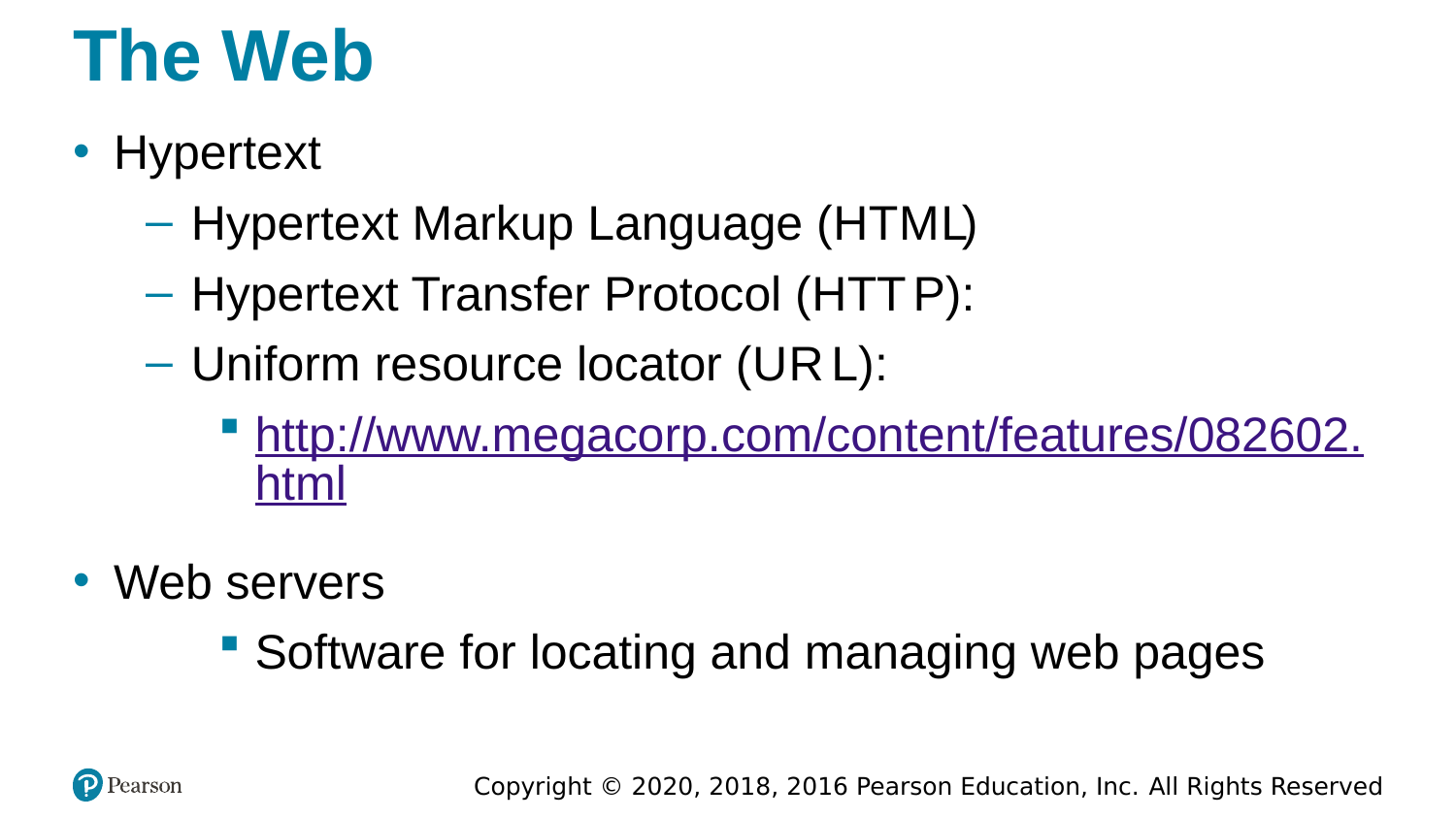

# The Web
Hypertext
Hypertext Markup Language (H T M L)
Hypertext Transfer Protocol (H T T P):
Uniform resource locator (U R L):
http://www.megacorp.com/content/features/082602.html
Web servers
Software for locating and managing web pages